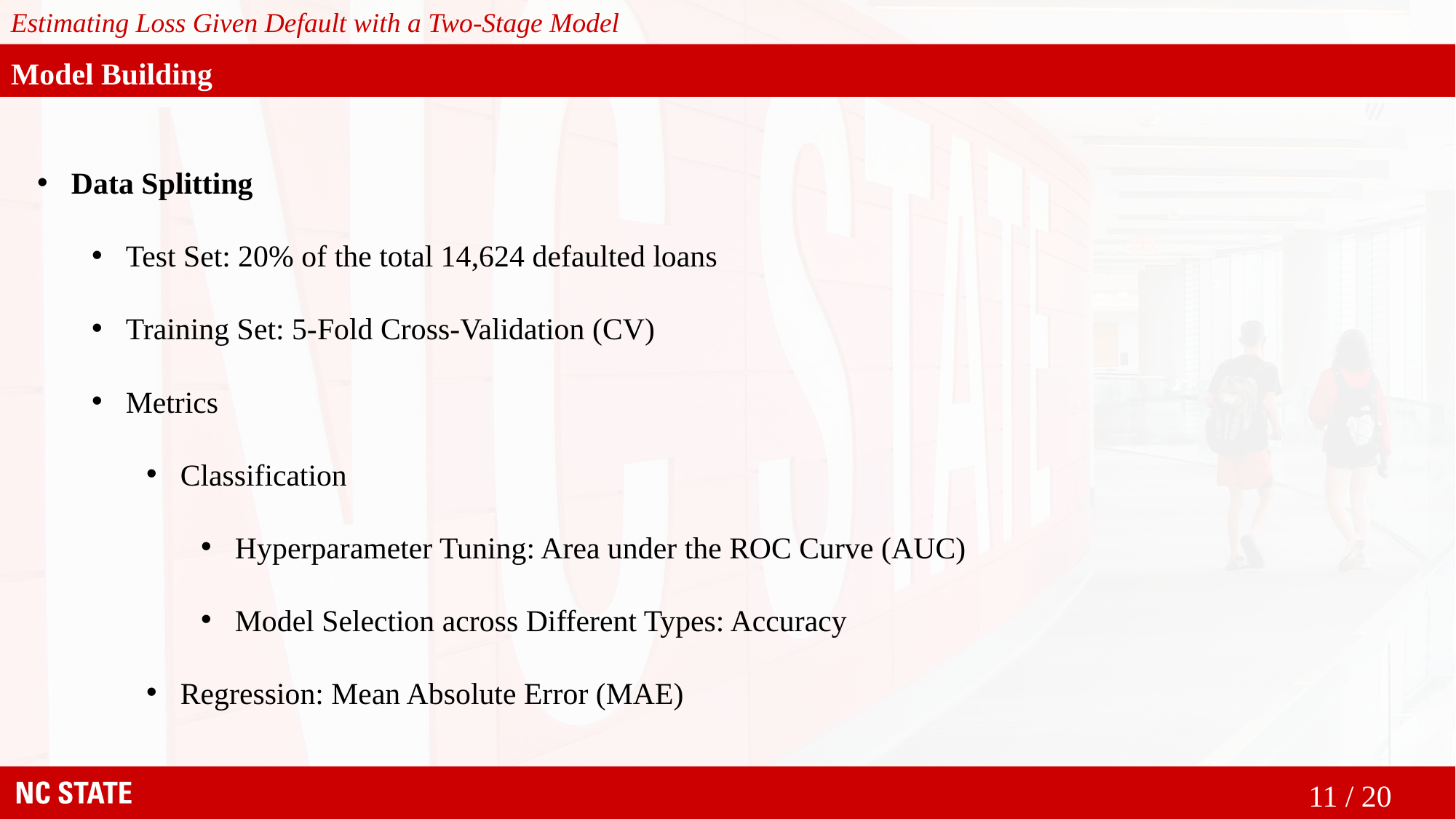

# Model Building
Data Splitting
Test Set: 20% of the total 14,624 defaulted loans
Training Set: 5-Fold Cross-Validation (CV)
Metrics
Classification
Hyperparameter Tuning: Area under the ROC Curve (AUC)
Model Selection across Different Types: Accuracy
Regression: Mean Absolute Error (MAE)